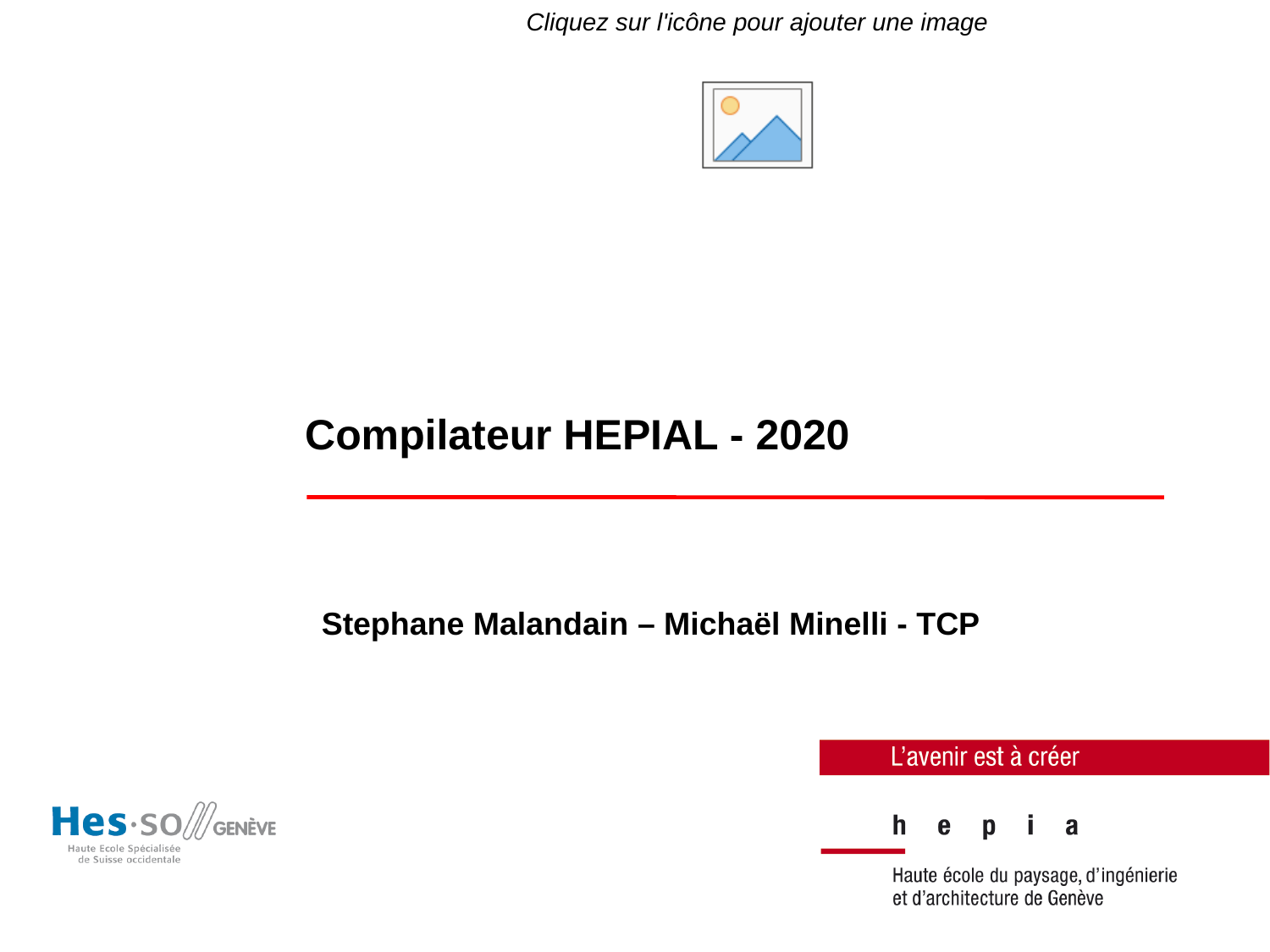

Compilateur HEPIAL - 2020
Stephane Malandain – Michaël Minelli - TCP